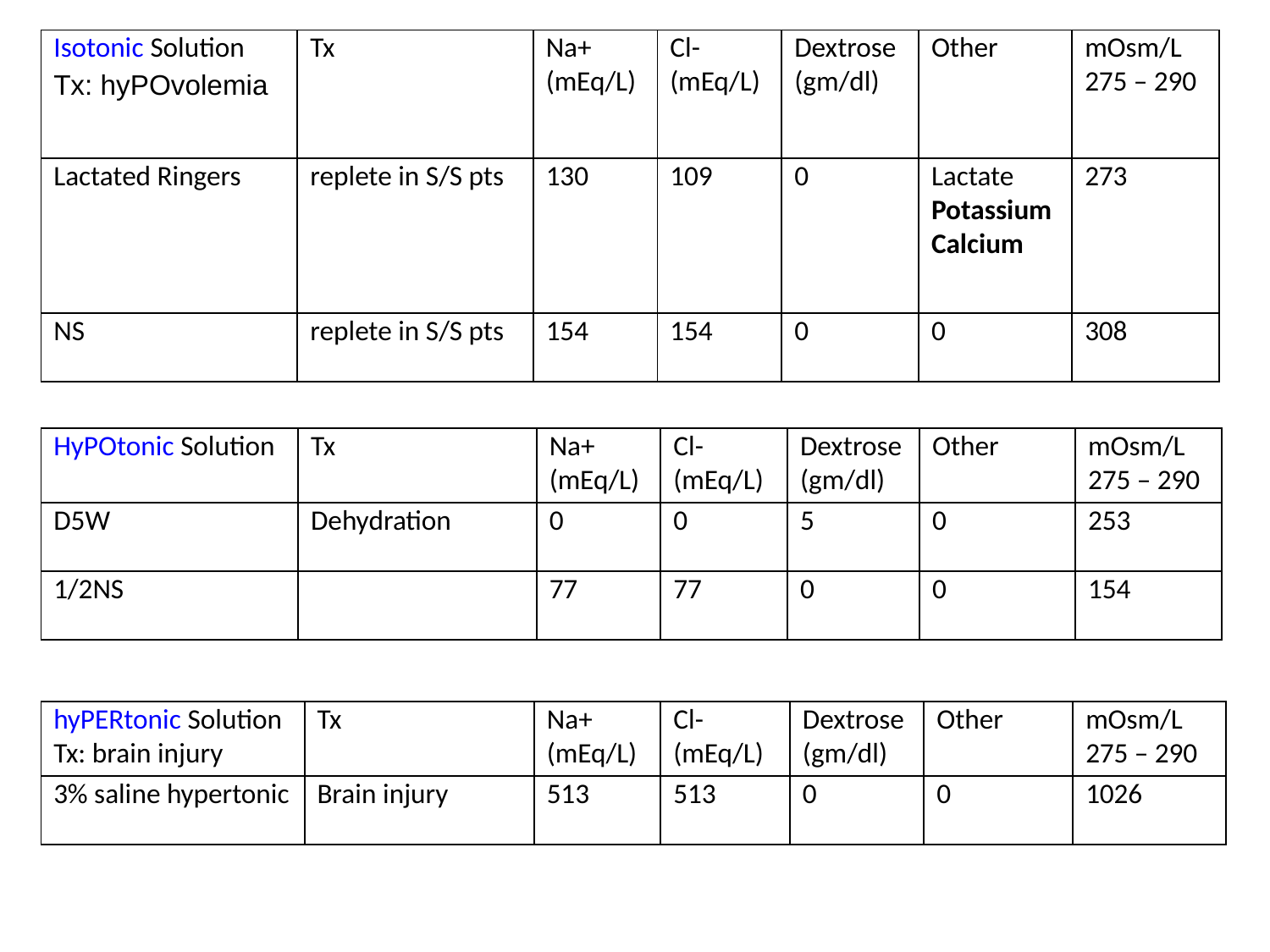

| Isotonic Solution Tx: hyPOvolemia | Tx | Na+ (mEq/L) | Cl- (mEq/L) | Dextrose (gm/dl) | Other | mOsm/L 275 – 290 |
| --- | --- | --- | --- | --- | --- | --- |
| Lactated Ringers | replete in S/S pts | 130 | 109 | 0 | Lactate Potassium Calcium | 273 |
| NS | replete in S/S pts | 154 | 154 | 0 | 0 | 308 |
| HyPOtonic Solution | Tx | Na+ (mEq/L) | Cl- (mEq/L) | Dextrose (gm/dl) | Other | mOsm/L 275 – 290 |
| --- | --- | --- | --- | --- | --- | --- |
| D5W | Dehydration | 0 | 0 | 5 | 0 | 253 |
| 1/2NS |  | 77 | 77 | 0 | 0 | 154 |
| hyPERtonic Solution Tx: brain injury | Tx | Na+ (mEq/L) | Cl- (mEq/L) | Dextrose (gm/dl) | Other | mOsm/L 275 – 290 |
| --- | --- | --- | --- | --- | --- | --- |
| 3% saline hypertonic | Brain injury | 513 | 513 | 0 | 0 | 1026 |